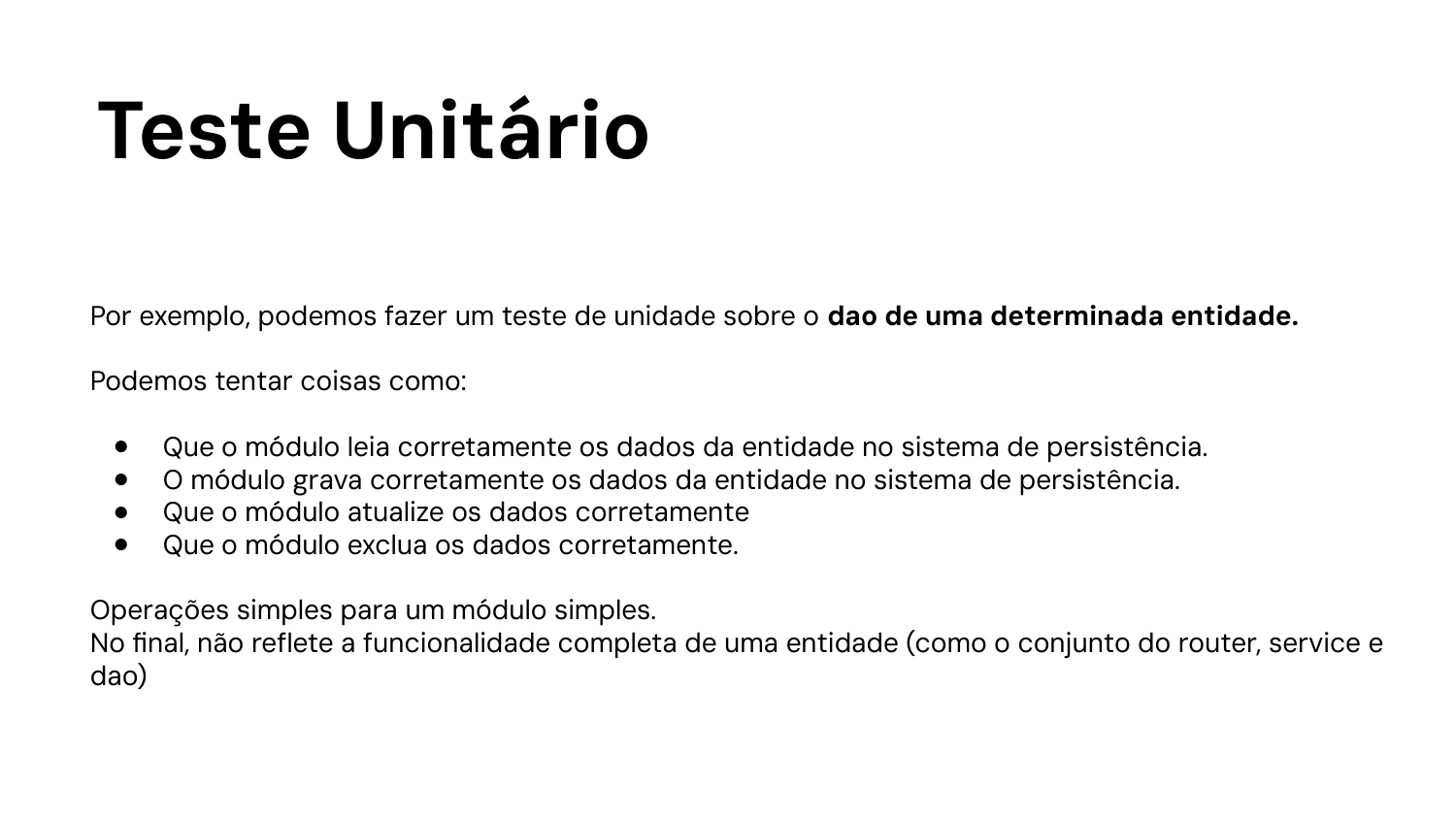

Teste Unitário
Por exemplo, podemos fazer um teste de unidade sobre o dao de uma determinada entidade.

Podemos tentar coisas como:

Que o módulo leia corretamente os dados da entidade no sistema de persistência.
O módulo grava corretamente os dados da entidade no sistema de persistência.
Que o módulo atualize os dados corretamente
Que o módulo exclua os dados corretamente.

Operações simples para um módulo simples.
No final, não reflete a funcionalidade completa de uma entidade (como o conjunto do router, service e dao)